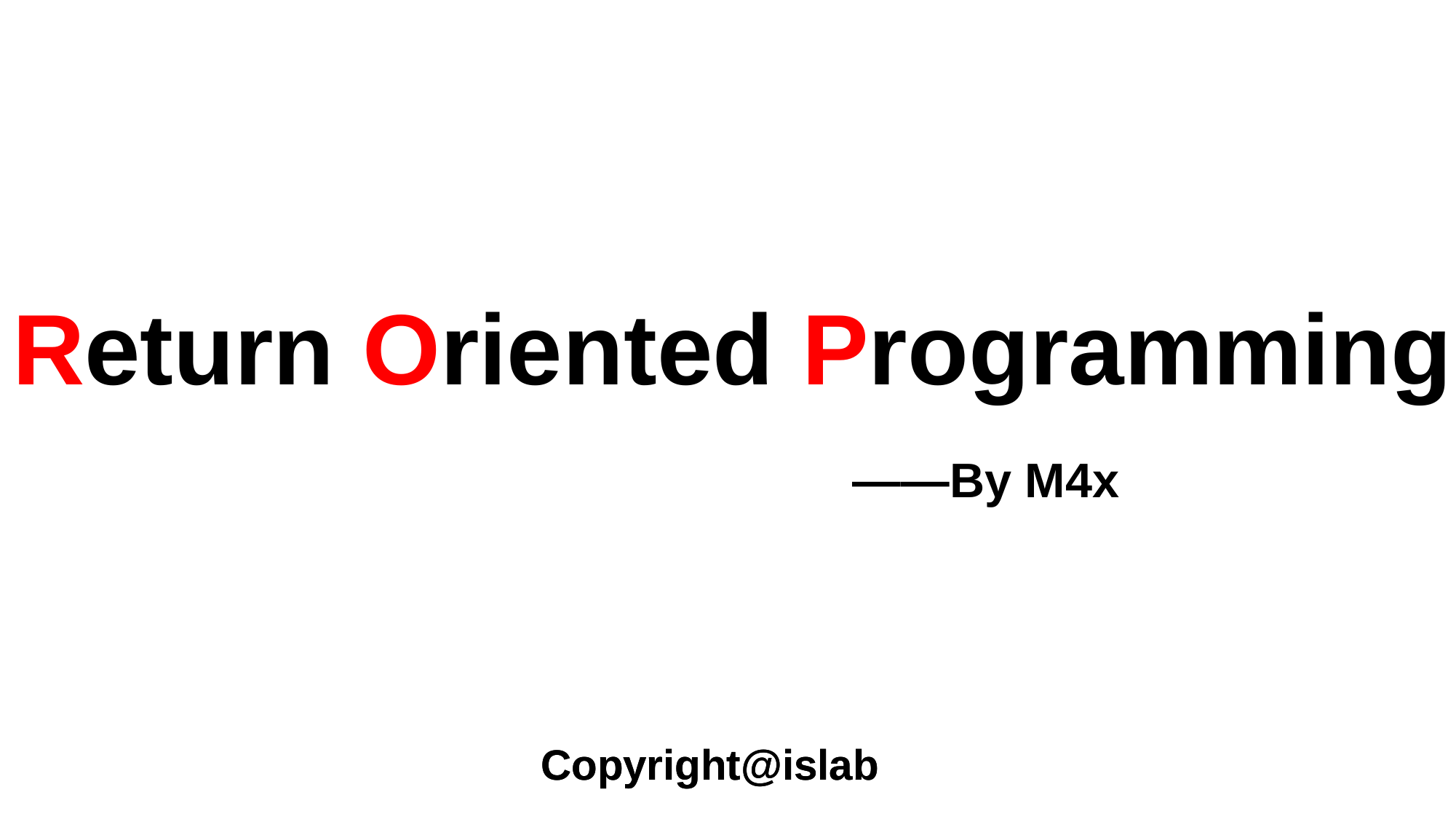

# Return Oriented Programming
——By M4x
Copyright@islab
Copyright@islab